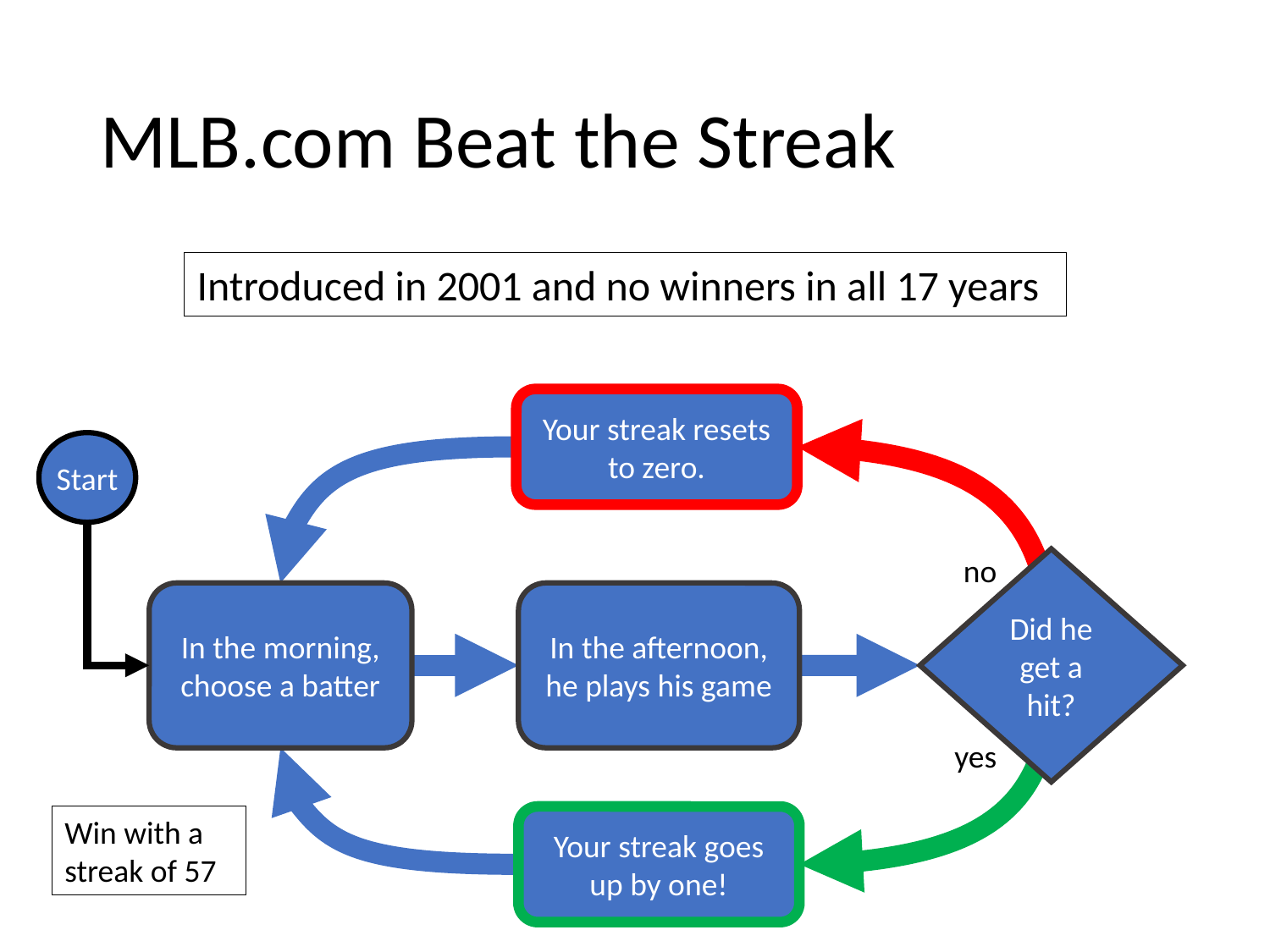

# MLB.com Beat the Streak
Introduced in 2001 and no winners in all 17 years
Your streak resets to zero.
Start
no
Did he get a hit?
In the morning, choose a batter
In the afternoon, he plays his game

yes
Win with a streak of 57
Your streak goes up by one!